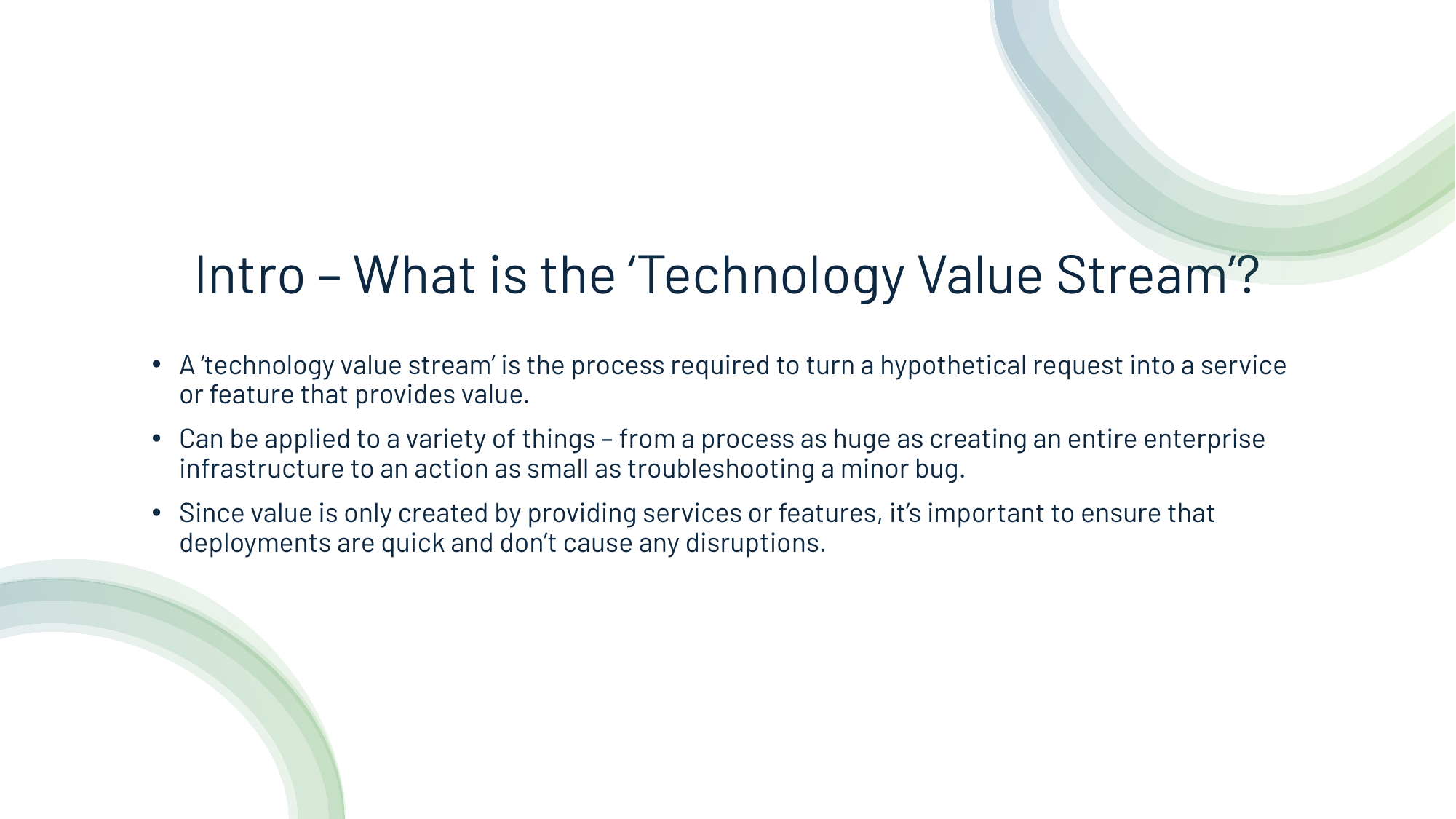

# Intro – What is the ‘Technology Value Stream’?
A ‘technology value stream’ is the process required to turn a hypothetical request into a service or feature that provides value.
Can be applied to a variety of things – from a process as huge as creating an entire enterprise infrastructure to an action as small as troubleshooting a minor bug.
Since value is only created by providing services or features, it’s important to ensure that deployments are quick and don’t cause any disruptions.